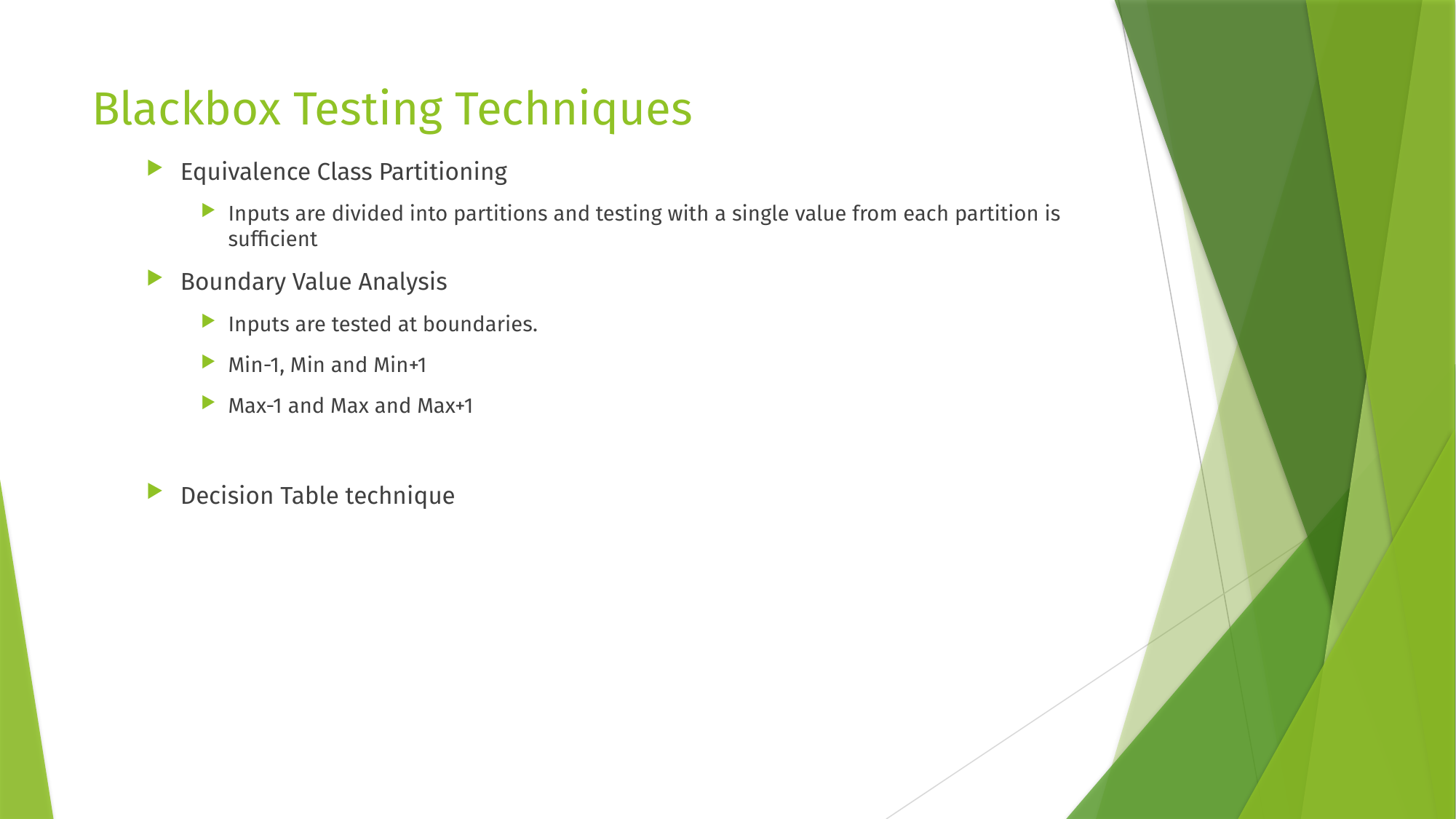

# Blackbox Testing Techniques
Equivalence Class Partitioning
Inputs are divided into partitions and testing with a single value from each partition is sufficient
Boundary Value Analysis
Inputs are tested at boundaries.
Min-1, Min and Min+1
Max-1 and Max and Max+1

Decision Table technique